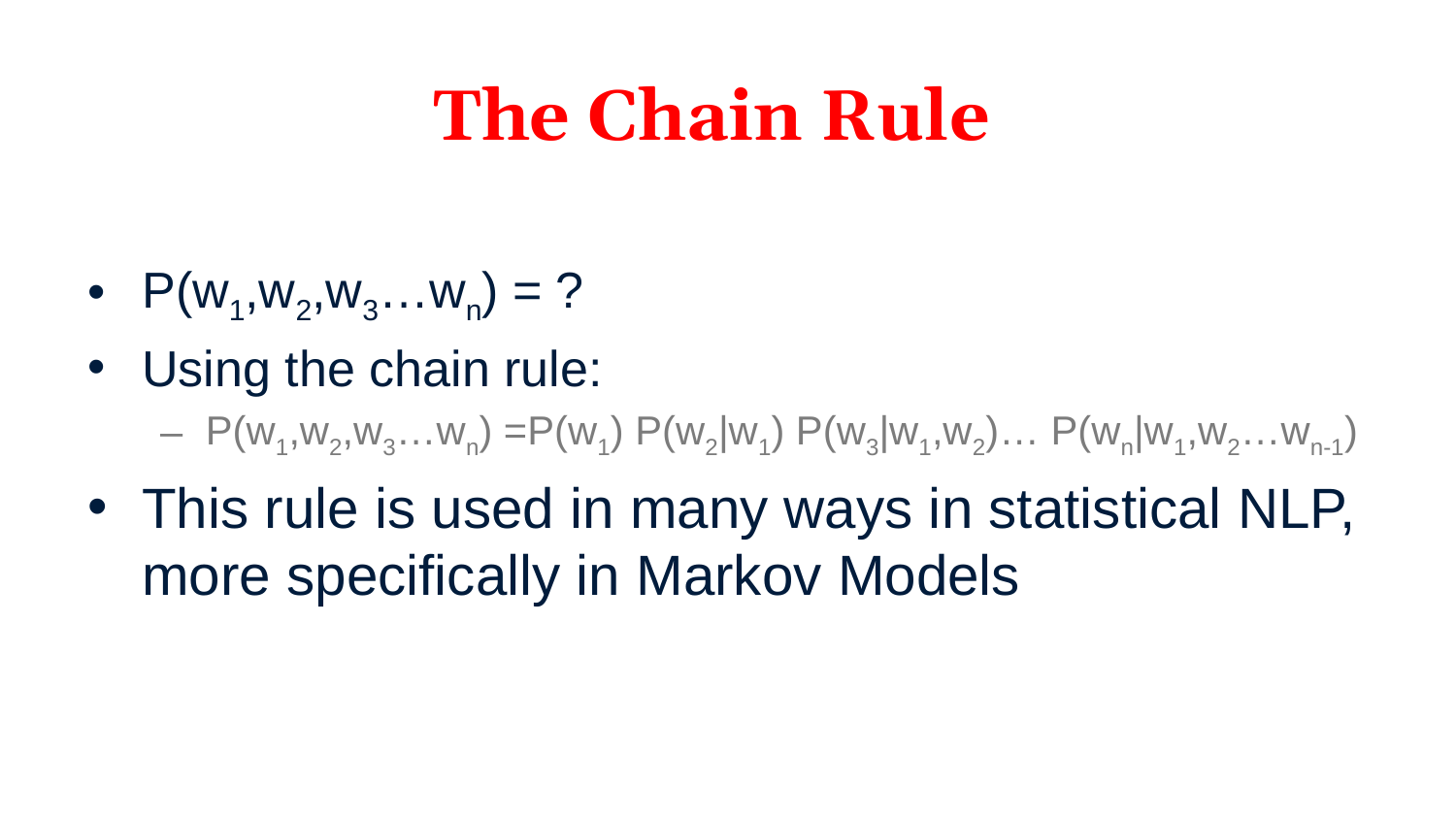

# The Chain Rule
P(w1,w2,w3…wn) = ?
Using the chain rule:
P(w1,w2,w3…wn) =P(w1) P(w2|w1) P(w3|w1,w2)… P(wn|w1,w2…wn-1)
This rule is used in many ways in statistical NLP, more specifically in Markov Models